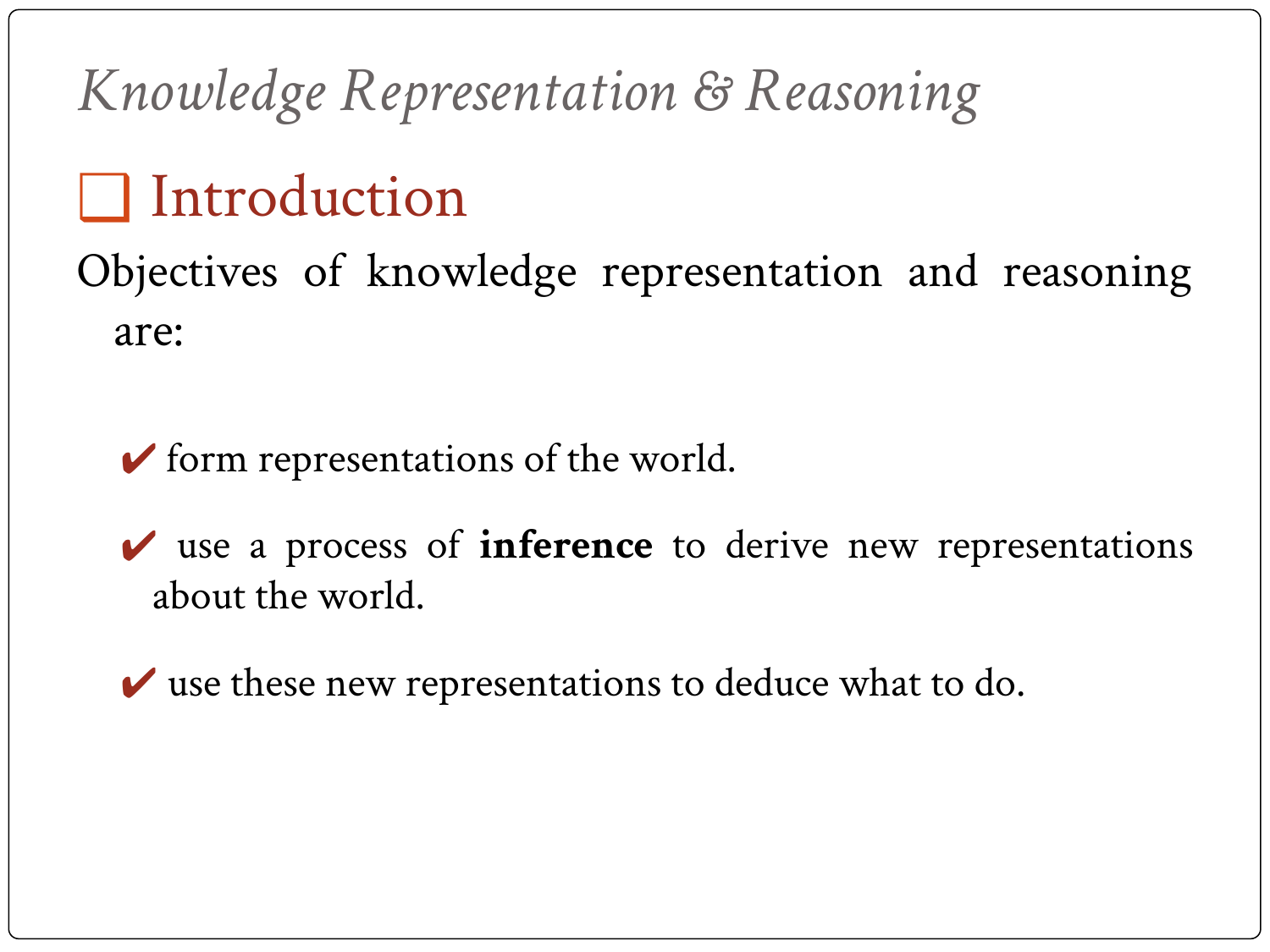

# Knowledge Representation & Reasoning
 Introduction
Objectives of knowledge representation and reasoning are:

 form representations of the world.

 use a process of inference to derive new representations about the world.

 use these new representations to deduce what to do.